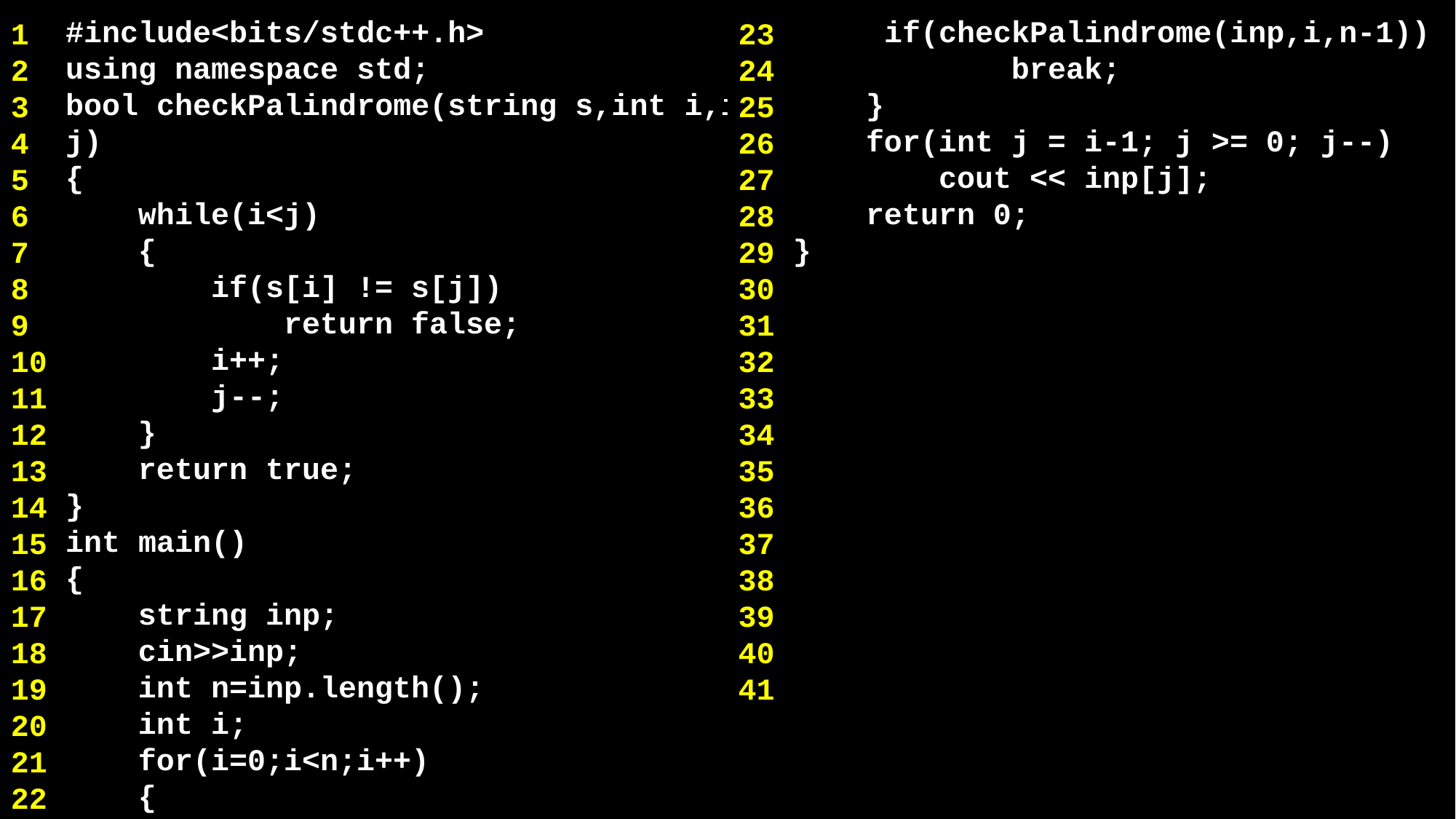

#include<bits/stdc++.h>
using namespace std;
bool checkPalindrome(string s,int i,int j)
{
    while(i<j)
    {
        if(s[i] != s[j])
            return false;
        i++;
        j--;
    }
    return true;
}
int main()
{
    string inp;
    cin>>inp;
    int n=inp.length();
    int i;
    for(i=0;i<n;i++)
    {
     if(checkPalindrome(inp,i,n-1))
            break;
    }
    for(int j = i-1; j >= 0; j--)
        cout << inp[j];
    return 0;
}

1
2
3
4
5
6
7
8
9
10
11
12
13
14
15
16
17
18
19
20
21
22

23
24
25
26
27
28
29
30
31
32
33
34
35
36
37
38
39
40
41